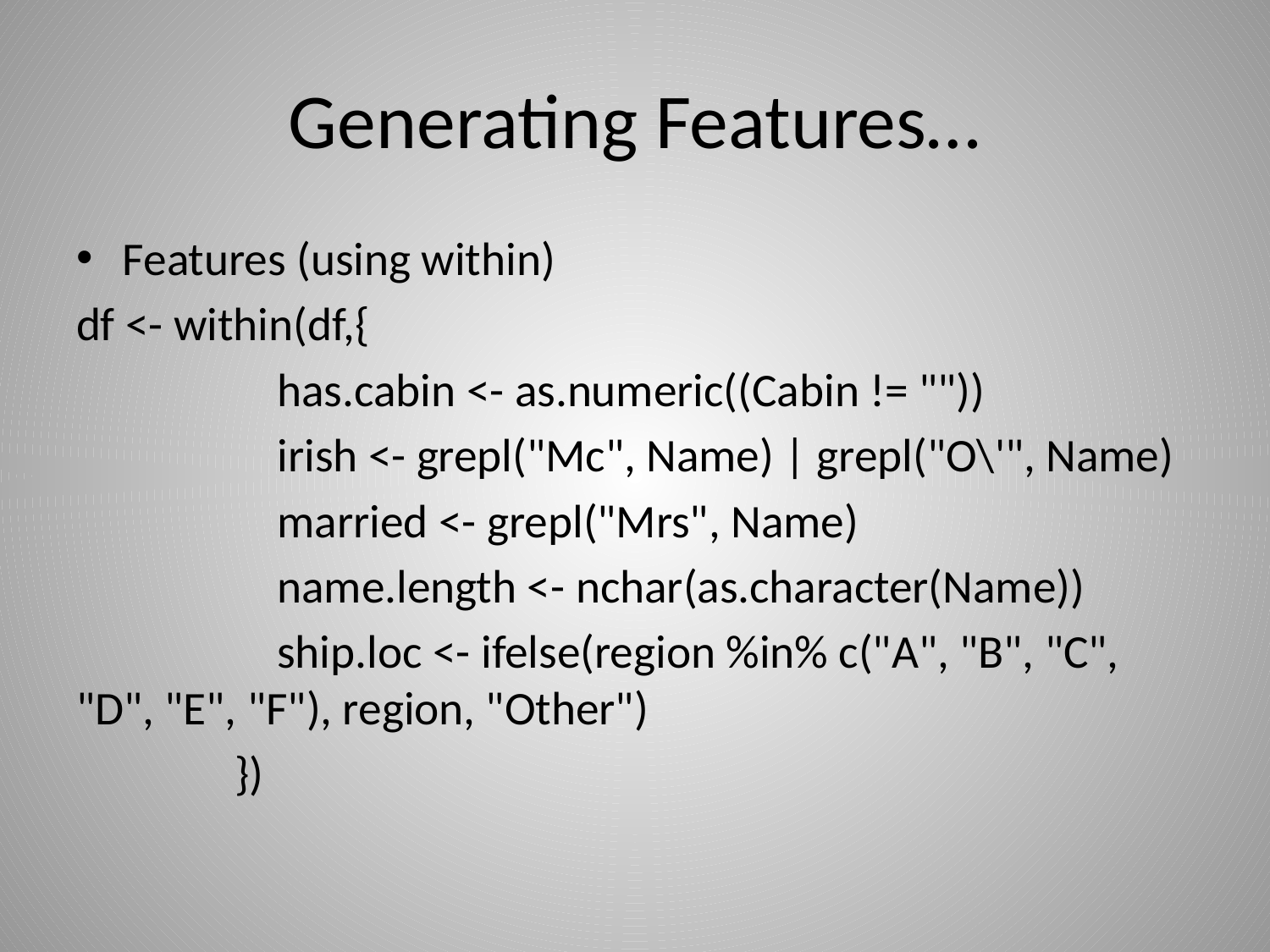

# Generating Features…
Features (using within)
df <- within(df,{
                   has.cabin <- as.numeric((Cabin != ""))
                   irish <- grepl("Mc", Name) | grepl("O\'", Name)
                   married <- grepl("Mrs", Name)
                   name.length <- nchar(as.character(Name))
                   ship.loc <- ifelse(region %in% c("A", "B", "C", "D", "E", "F"), region, "Other")
               })